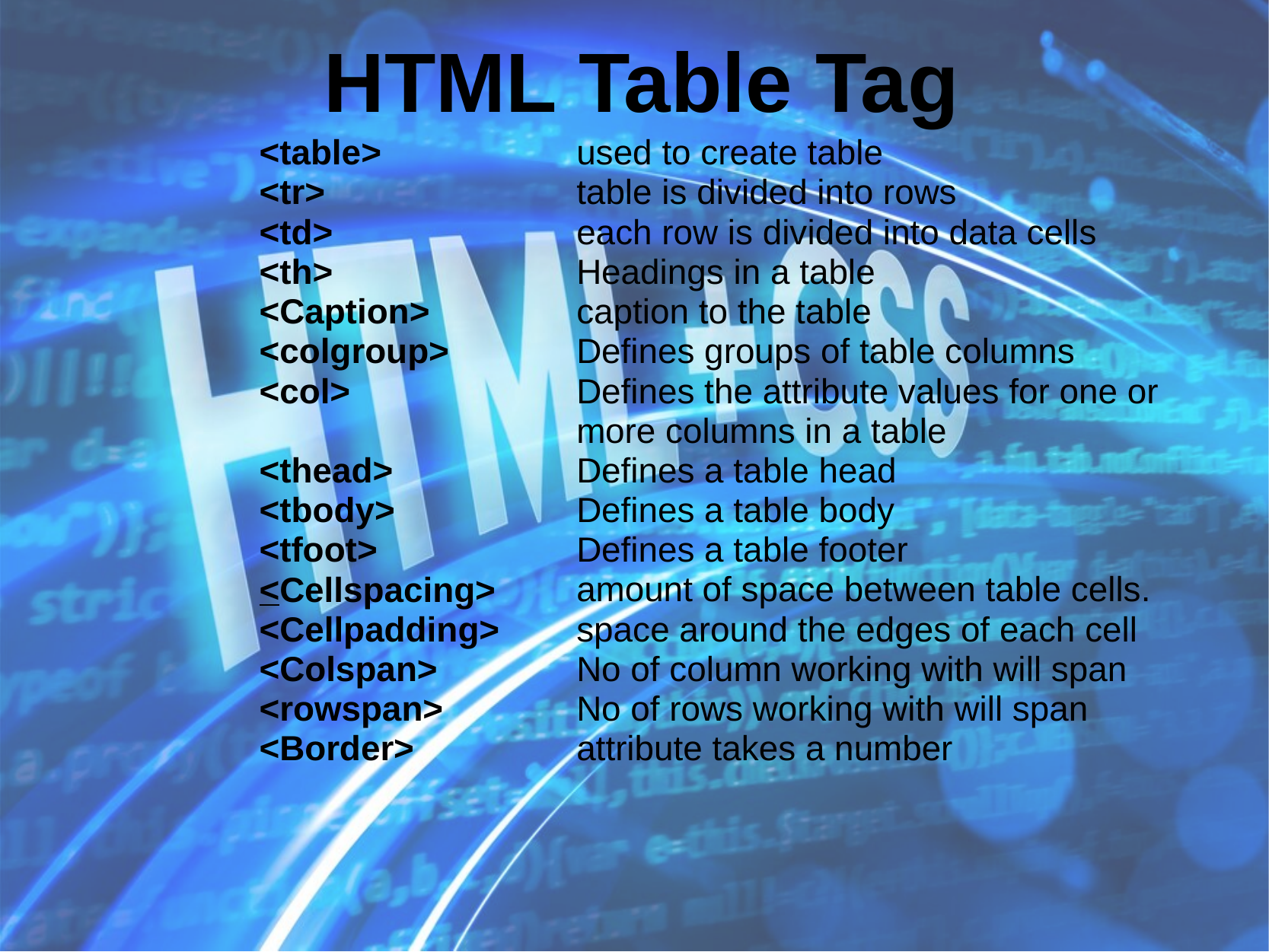

# HTML Table Tag
<table>
<tr>
<td>
<th>
<Caption>
<colgroup>
<col>

<thead>
<tbody>
<tfoot>
<Cellspacing>
<Cellpadding>
<Colspan>
<rowspan>
<Border>
used to create table
table is divided into rows
each row is divided into data cells
Headings in a table
caption to the table
Defines groups of table columns
Defines the attribute values for one or more columns in a table
Defines a table head
Defines a table body
Defines a table footer
amount of space between table cells.
space around the edges of each cell
No of column working with will span
No of rows working with will span
attribute takes a number